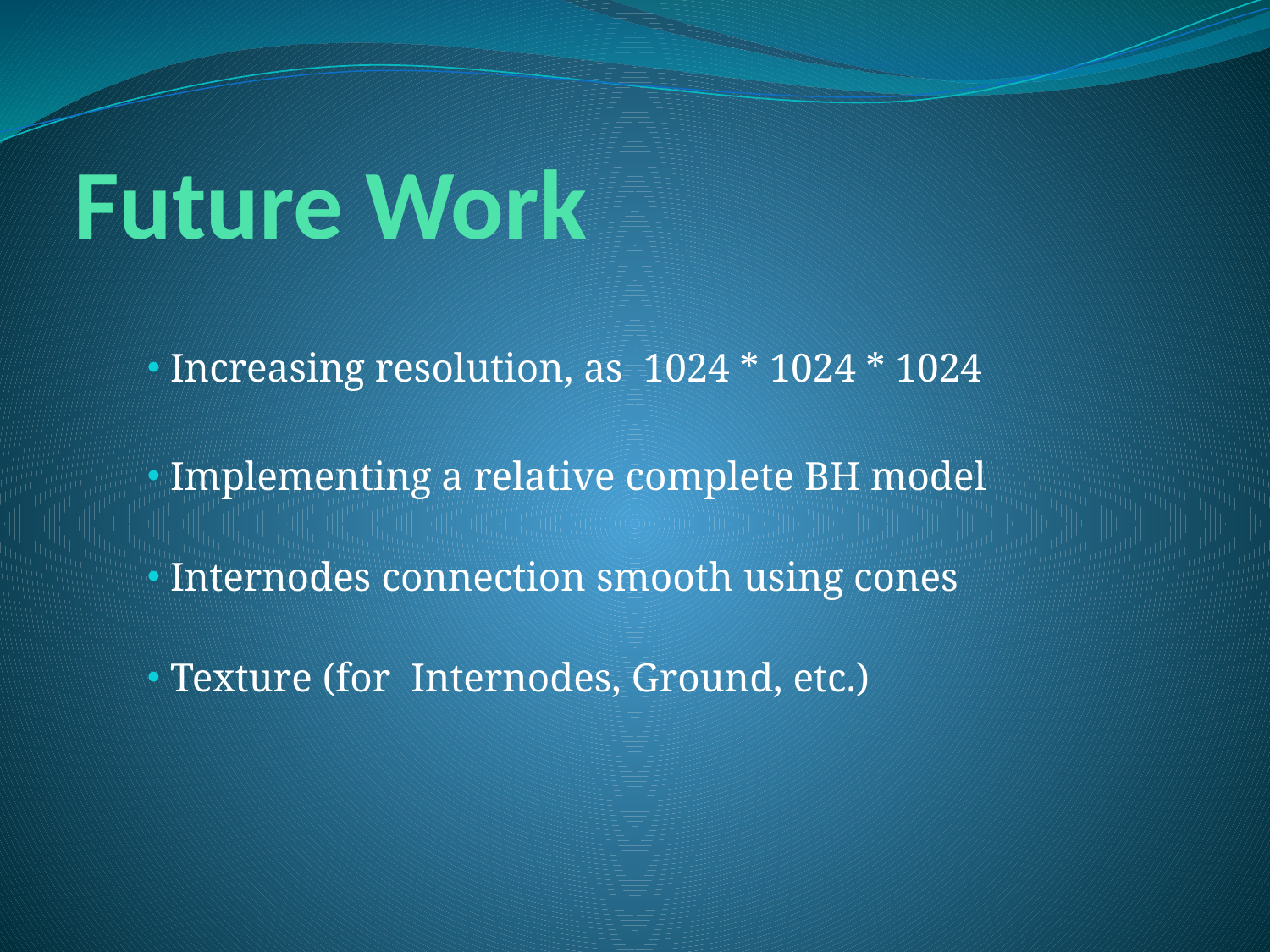

# Future Work
 Increasing resolution, as  1024 * 1024 * 1024

 Implementing a relative complete BH model
 Internodes connection smooth using cones
 Texture (for  Internodes, Ground, etc.)